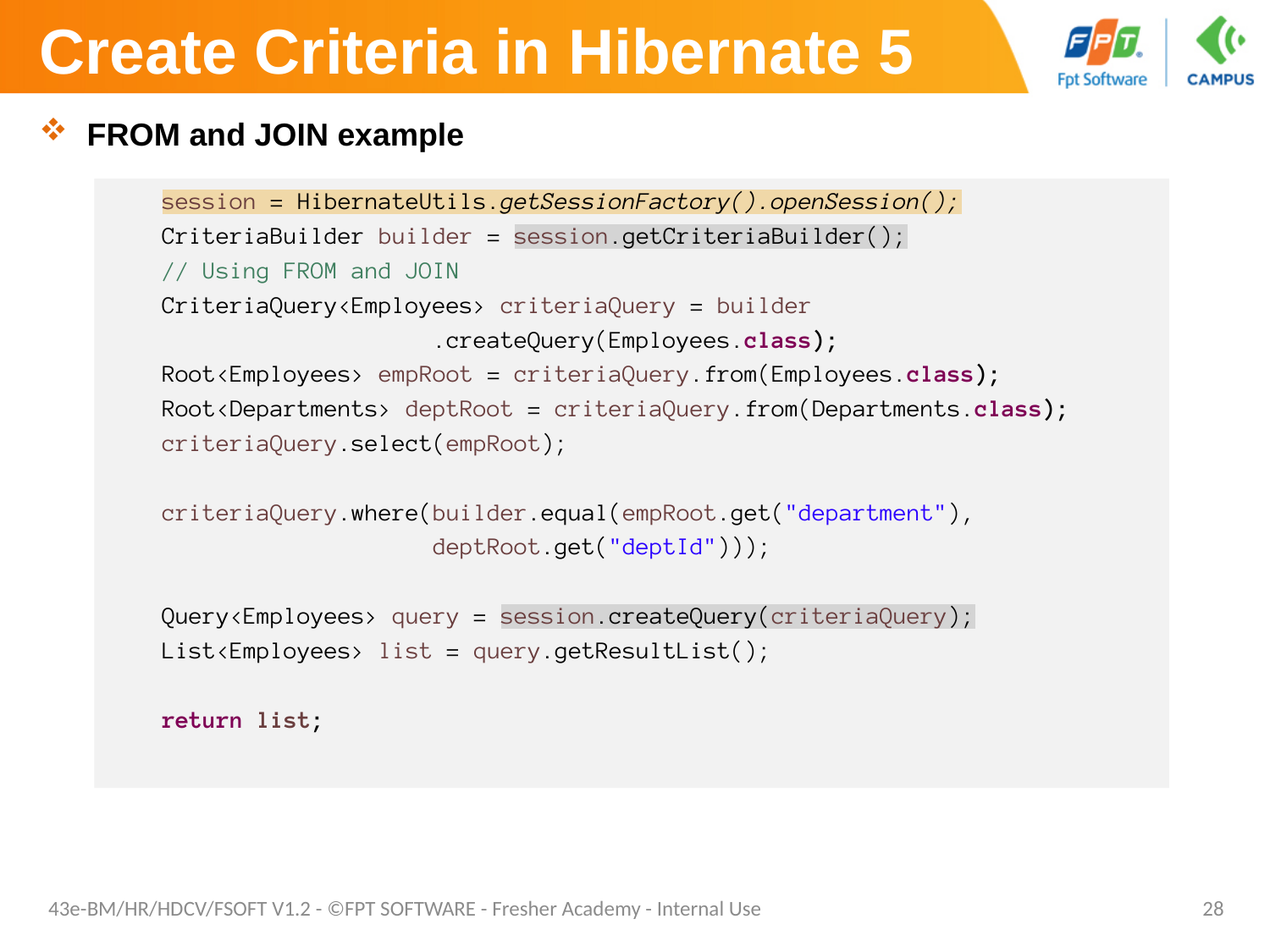

# Create Criteria in Hibernate 5
FROM and JOIN example

session = HibernateUtils.getSessionFactory().openSession();
CriteriaBuilder builder = session.getCriteriaBuilder();
// Using FROM and JOIN
CriteriaQuery<Employees> criteriaQuery = builder
                    .createQuery(Employees.class);
Root<Employees> empRoot = criteriaQuery.from(Employees.class);
Root<Departments> deptRoot = criteriaQuery.from(Departments.class);
criteriaQuery.select(empRoot);

criteriaQuery.where(builder.equal(empRoot.get("department"),
                    deptRoot.get("deptId")));

Query<Employees> query = session.createQuery(criteriaQuery);
List<Employees> list = query.getResultList();

return list;
43e-BM/HR/HDCV/FSOFT V1.2 - ©FPT SOFTWARE - Fresher Academy - Internal Use
28